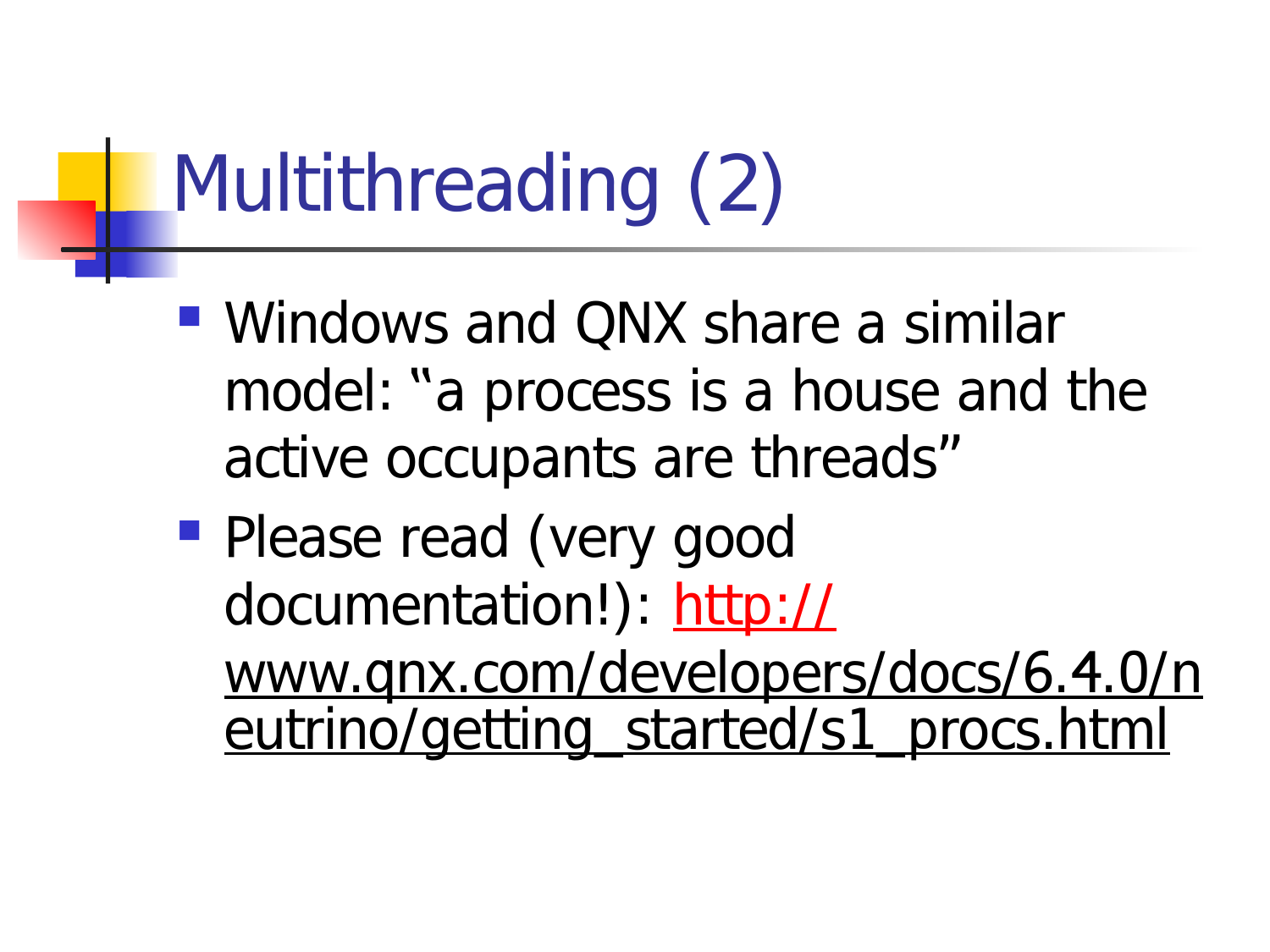

# Multithreading (2)
Windows and QNX share a similar model: “a process is a house and the active occupants are threads”
Please read (very good documentation!): http://www.qnx.com/developers/docs/6.4.0/neutrino/getting_started/s1_procs.html